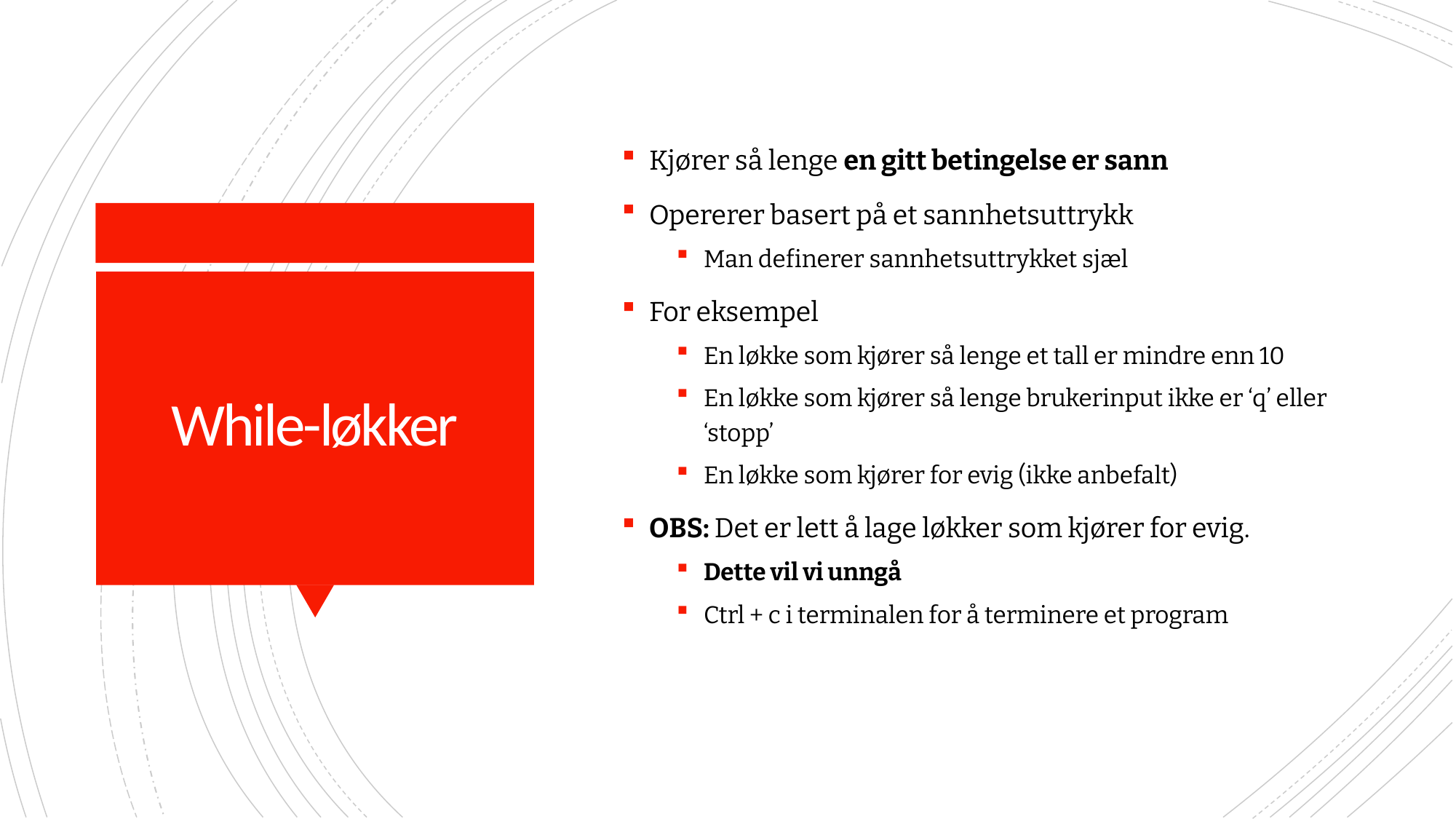

Kjører så lenge en gitt betingelse er sann
Opererer basert på et sannhetsuttrykk
Man definerer sannhetsuttrykket sjæl
For eksempel
En løkke som kjører så lenge et tall er mindre enn 10
En løkke som kjører så lenge brukerinput ikke er ‘q’ eller ‘stopp’
En løkke som kjører for evig (ikke anbefalt)
OBS: Det er lett å lage løkker som kjører for evig.
Dette vil vi unngå
Ctrl + c i terminalen for å terminere et program

# While-løkker